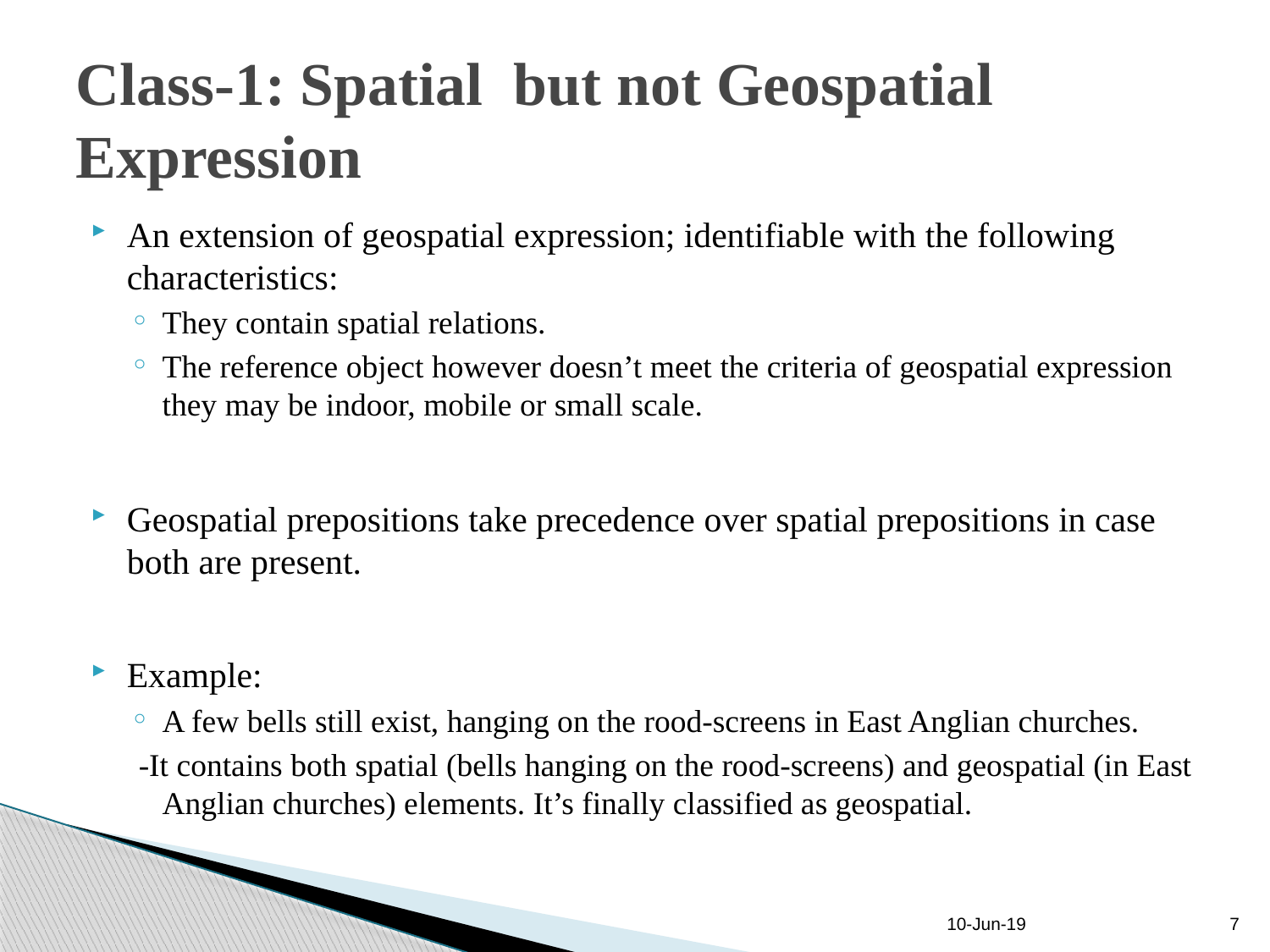

# Class-1: Spatial  but not Geospatial Expression
An extension of geospatial expression; identifiable with the following characteristics:
They contain spatial relations.
The reference object however doesn’t meet the criteria of geospatial expression they may be indoor, mobile or small scale.

Geospatial prepositions take precedence over spatial prepositions in case both are present.

Example:
A few bells still exist, hanging on the rood-screens in East Anglian churches.
 -It contains both spatial (bells hanging on the rood-screens) and geospatial (in East Anglian churches) elements. It’s finally classified as geospatial.
10-Jun-19
7